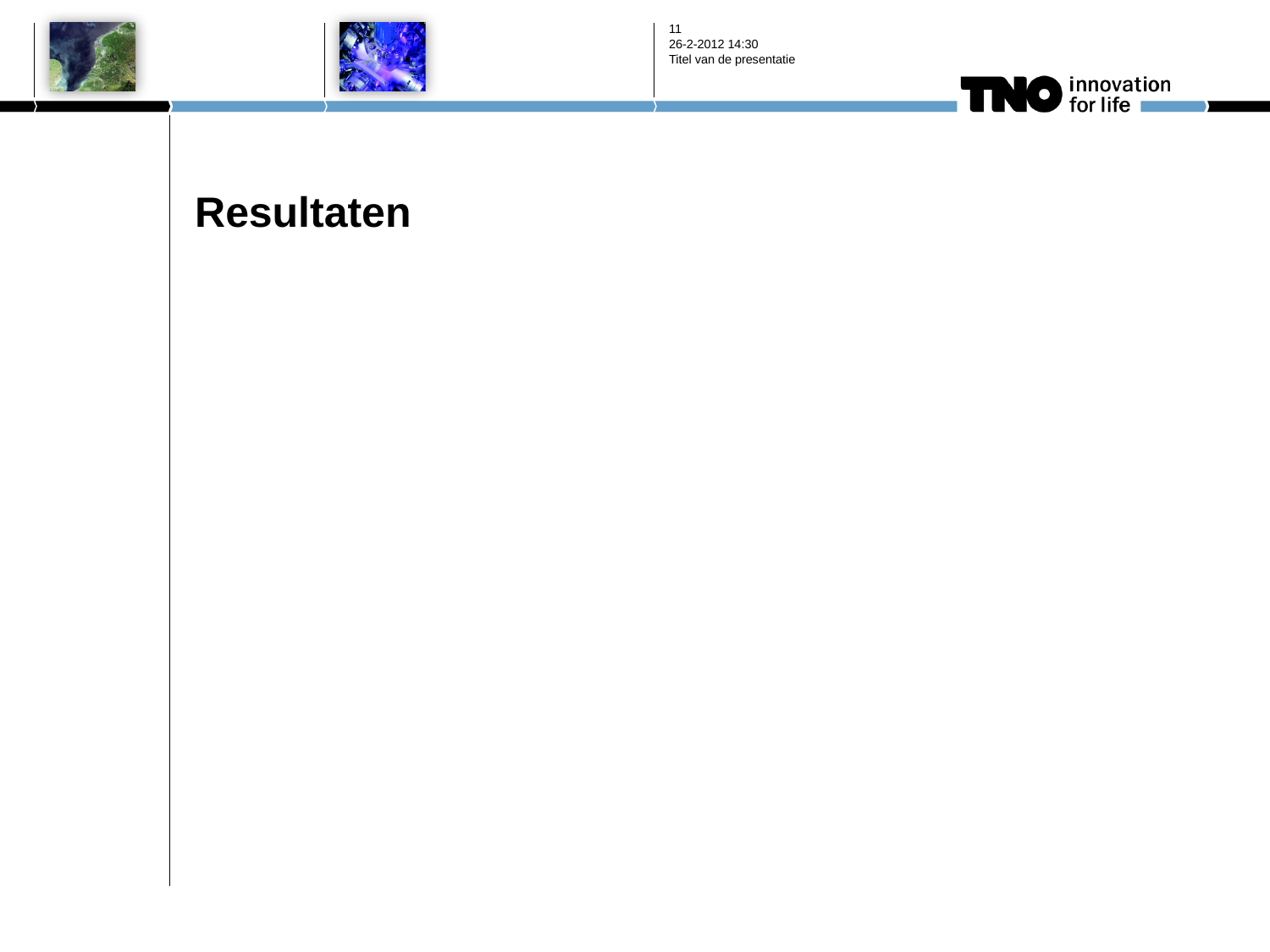

11
26-2-2012 14:30
Titel van de presentatie
# Resultaten